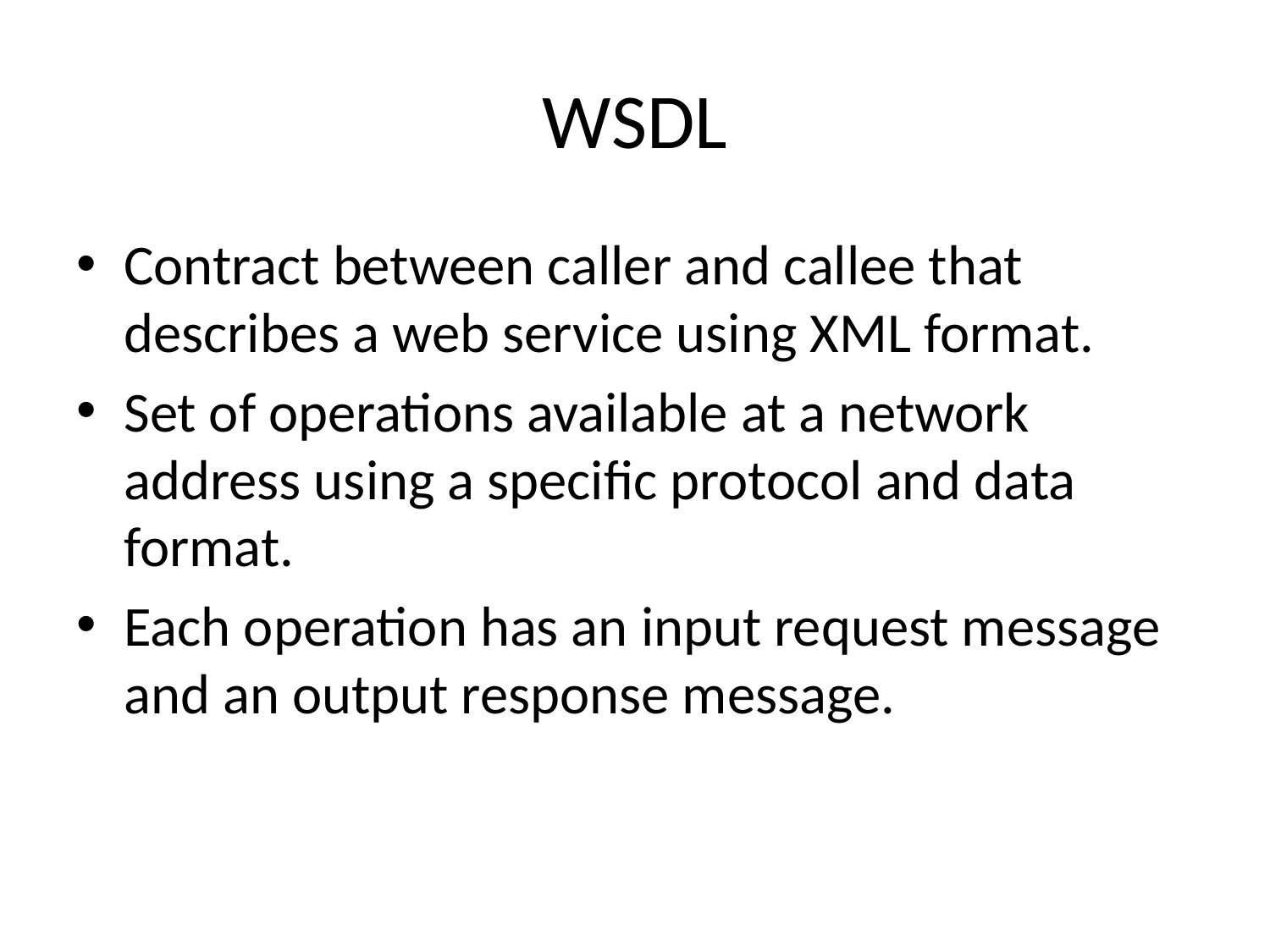

# WSDL
Contract between caller and callee that describes a web service using XML format.
Set of operations available at a network address using a specific protocol and data format.
Each operation has an input request message and an output response message.